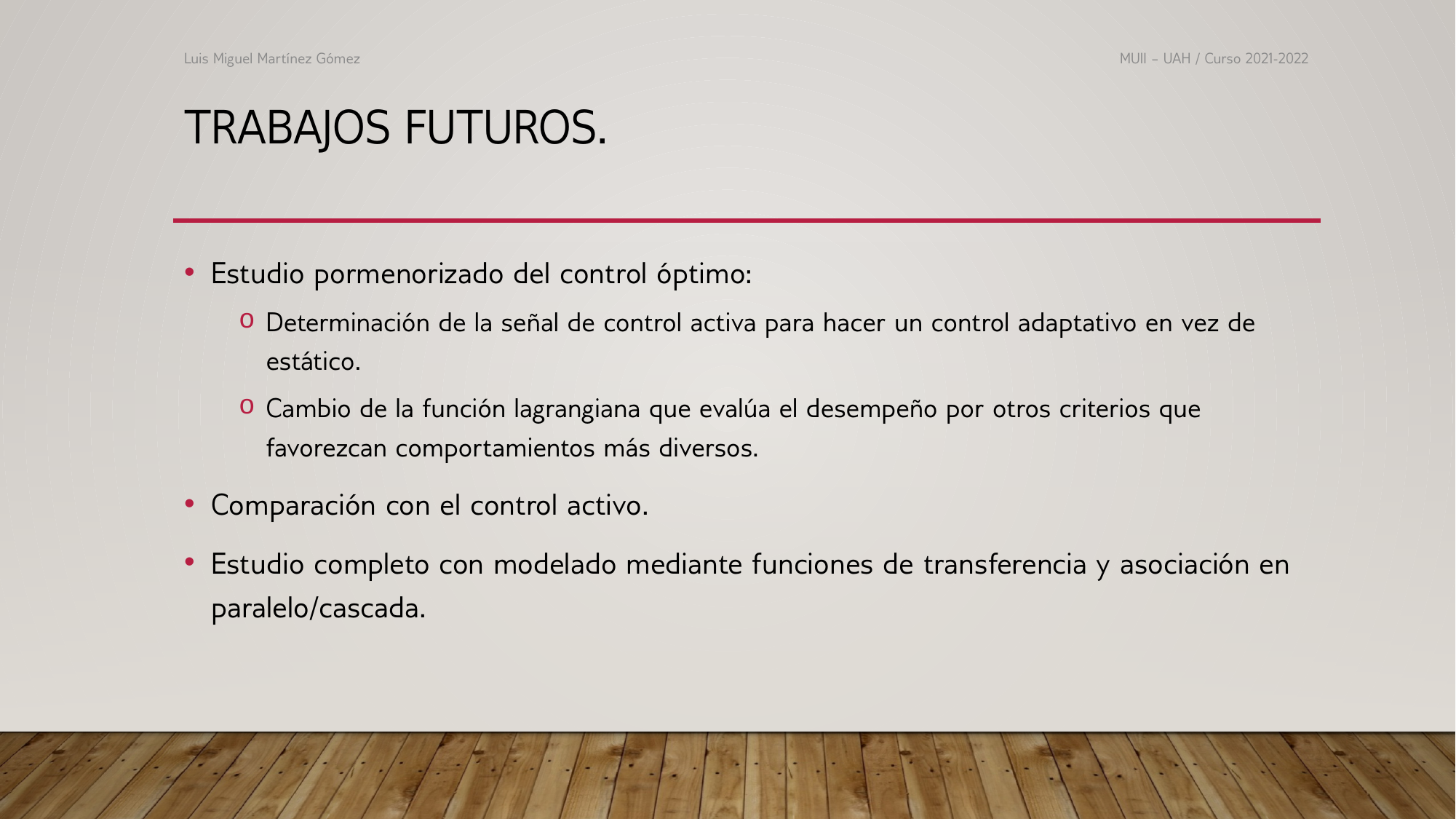

Luis Miguel Martínez Gómez
MUII – UAH / Curso 2021-2022
10
# Trabajos futuros.
Estudio pormenorizado del control óptimo:
Determinación de la señal de control activa para hacer un control adaptativo en vez de estático.
Cambio de la función lagrangiana que evalúa el desempeño por otros criterios que favorezcan comportamientos más diversos.
Comparación con el control activo.
Estudio completo con modelado mediante funciones de transferencia y asociación en paralelo/cascada.